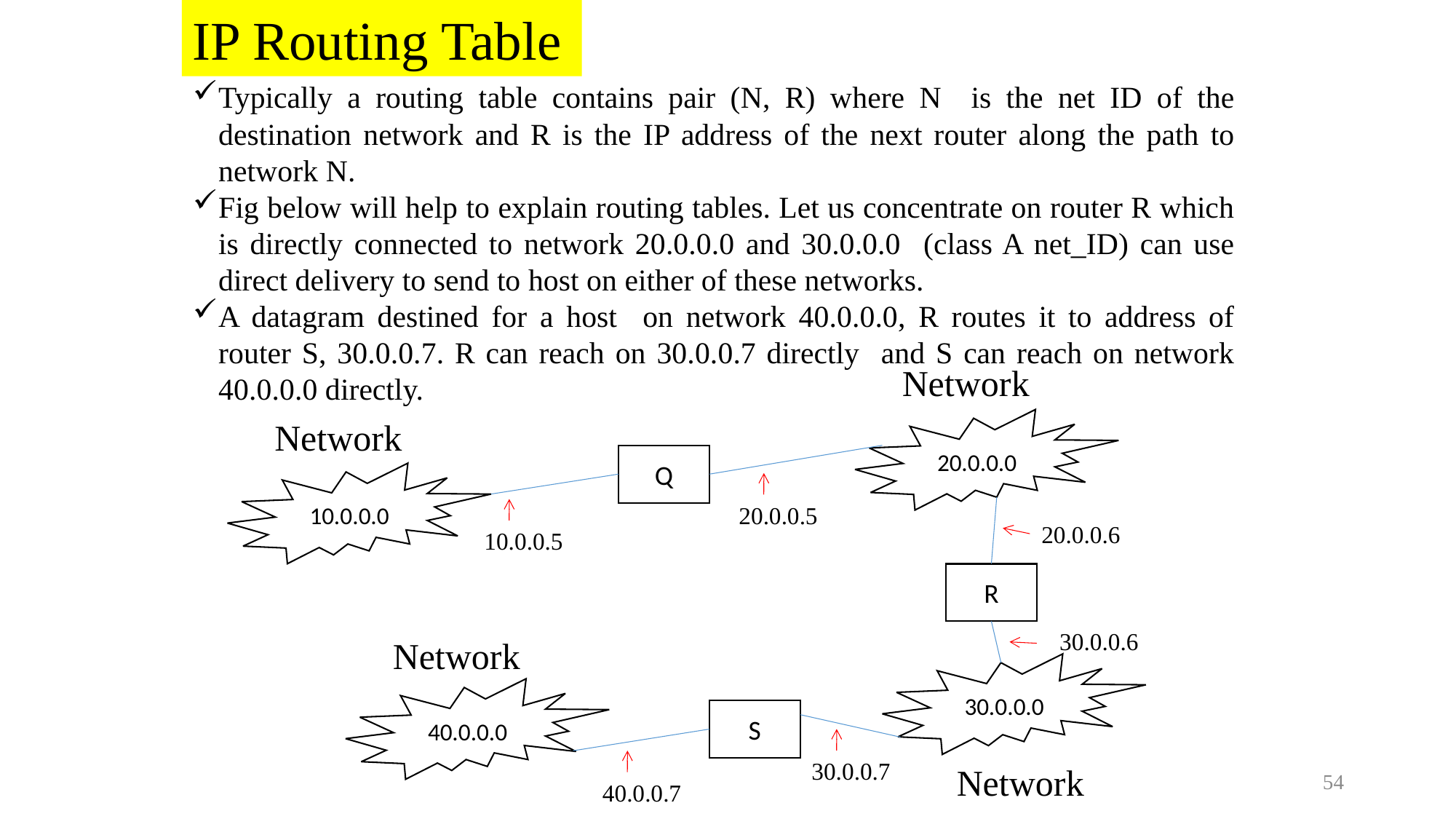

IP Routing Table
Typically a routing table contains pair (N, R) where N  is the net ID of the destination network and R is the IP address of the next router along the path to network N.
Fig below will help to explain routing tables. Let us concentrate on router R which is directly connected to network 20.0.0.0 and 30.0.0.0  (class A net_ID) can use direct delivery to send to host on either of these networks.
A datagram destined for a host  on network 40.0.0.0, R routes it to address of router S, 30.0.0.7. R can reach on 30.0.0.7 directly  and S can reach on network 40.0.0.0 directly.
Network
Network
20.0.0.0
Q

10.0.0.0

20.0.0.5

20.0.0.6
10.0.0.5

R
30.0.0.6

30.0.0.0
40.0.0.0
S

30.0.0.7

40.0.0.7
Network
Network
54